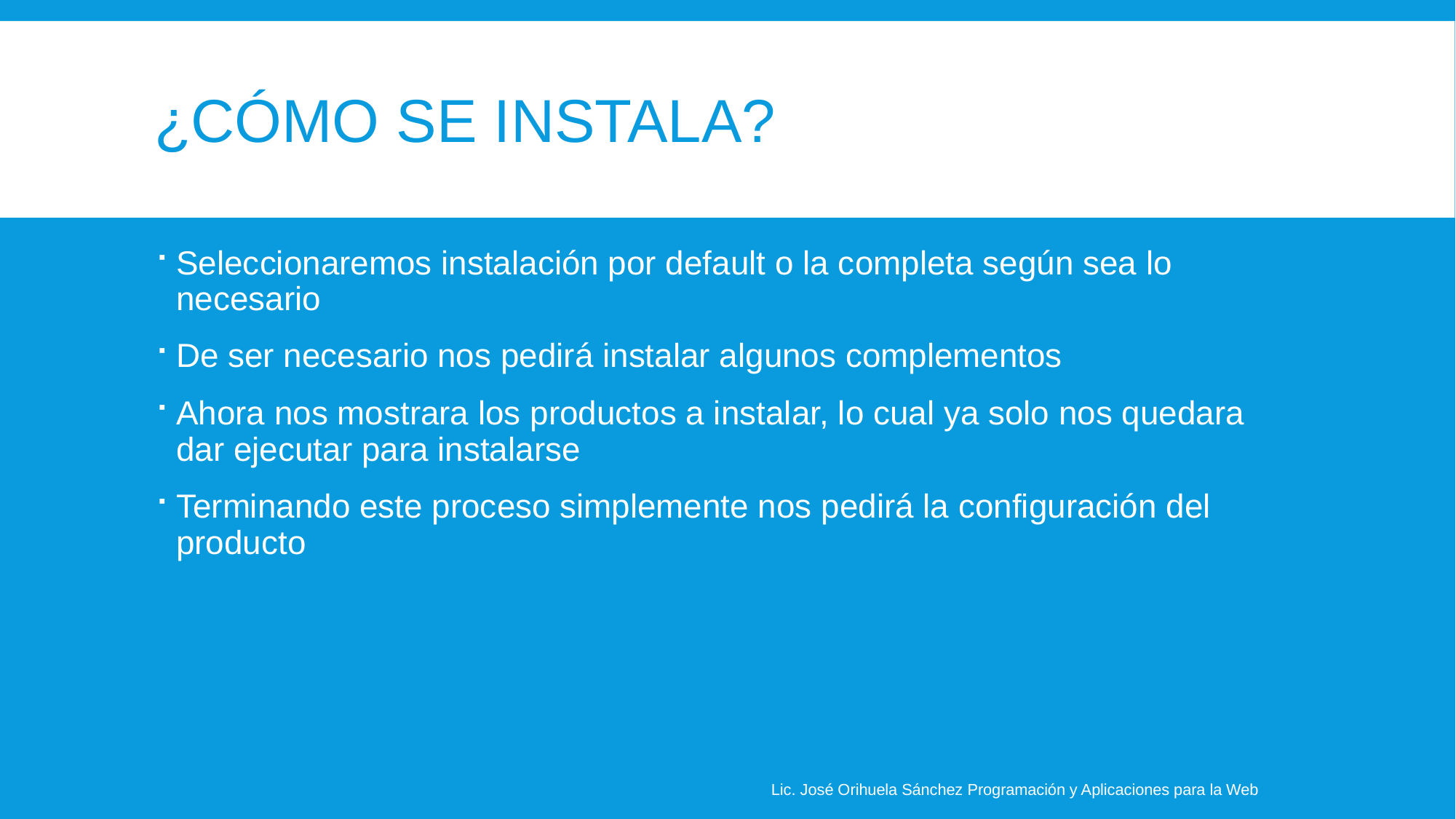

# ¿Cómo se instala?
Seleccionaremos instalación por default o la completa según sea lo necesario
De ser necesario nos pedirá instalar algunos complementos
Ahora nos mostrara los productos a instalar, lo cual ya solo nos quedara dar ejecutar para instalarse
Terminando este proceso simplemente nos pedirá la configuración del producto

Lic. José Orihuela Sánchez Programación y Aplicaciones para la Web